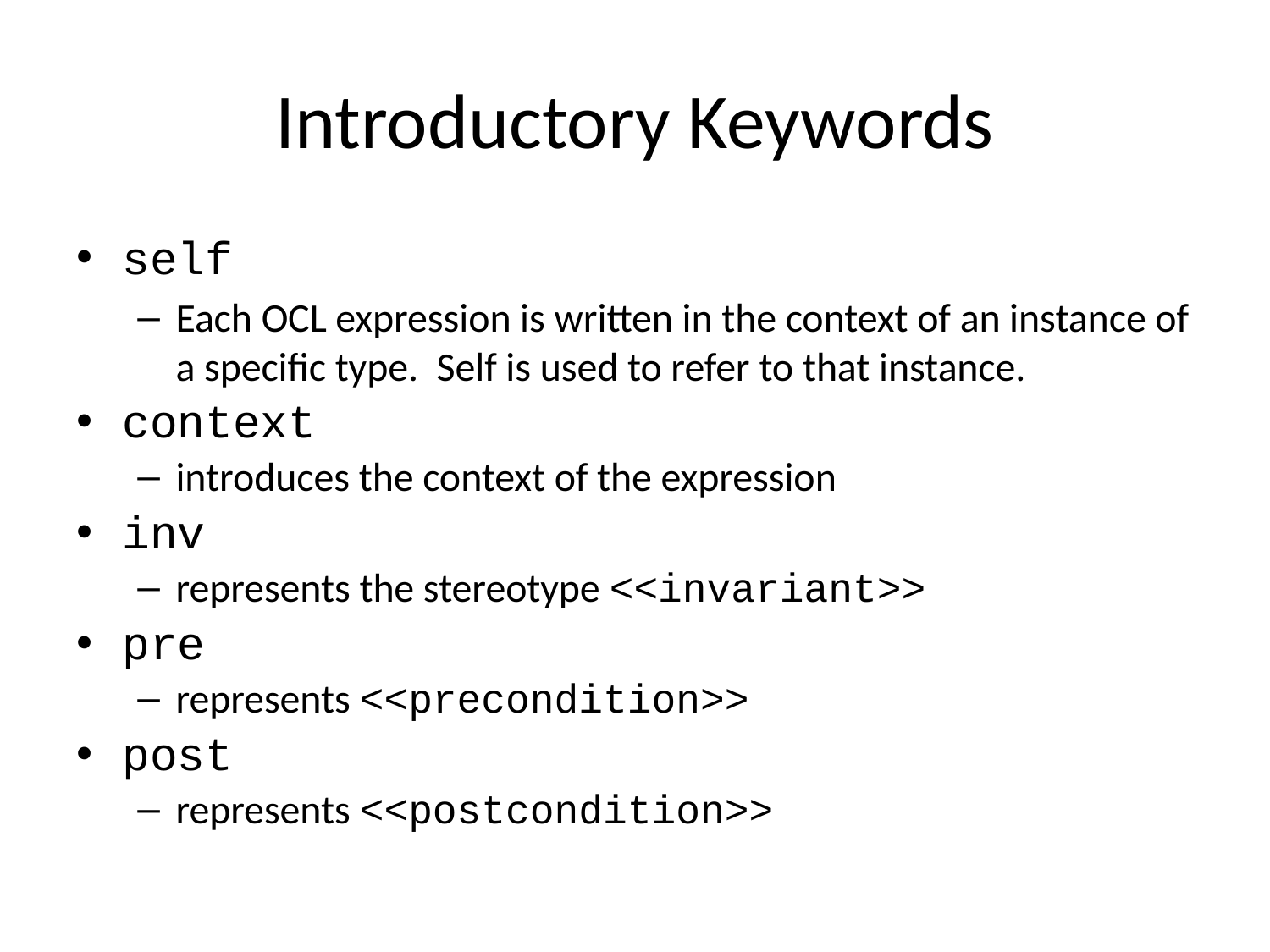

# Introductory Keywords
self
Each OCL expression is written in the context of an instance of a specific type.  Self is used to refer to that instance.
context
introduces the context of the expression
inv
represents the stereotype <<invariant>>
pre
represents <<precondition>>
post
represents <<postcondition>>